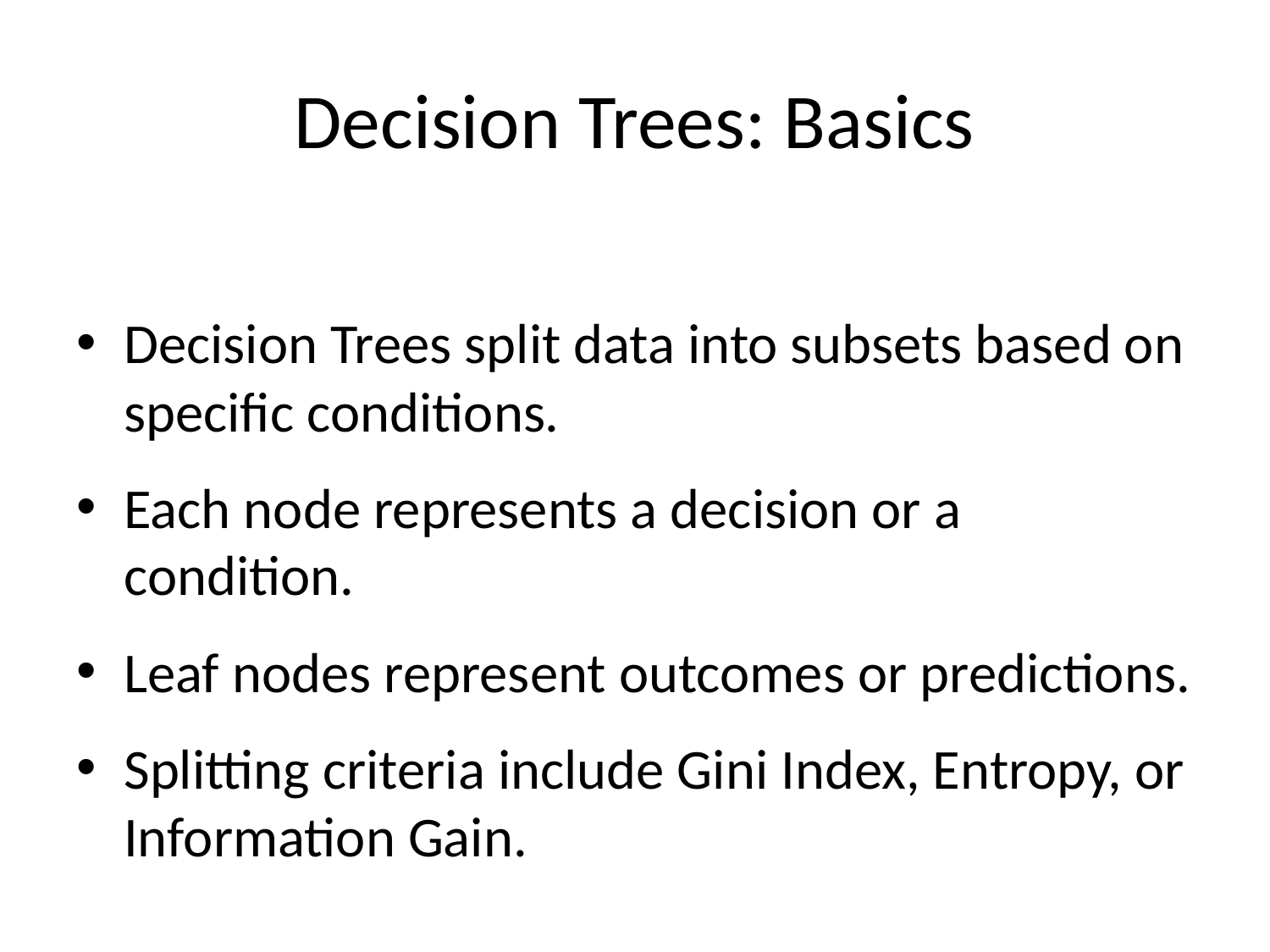

# Decision Trees: Basics

Decision Trees split data into subsets based on specific conditions.
Each node represents a decision or a condition.
Leaf nodes represent outcomes or predictions.
Splitting criteria include Gini Index, Entropy, or Information Gain.